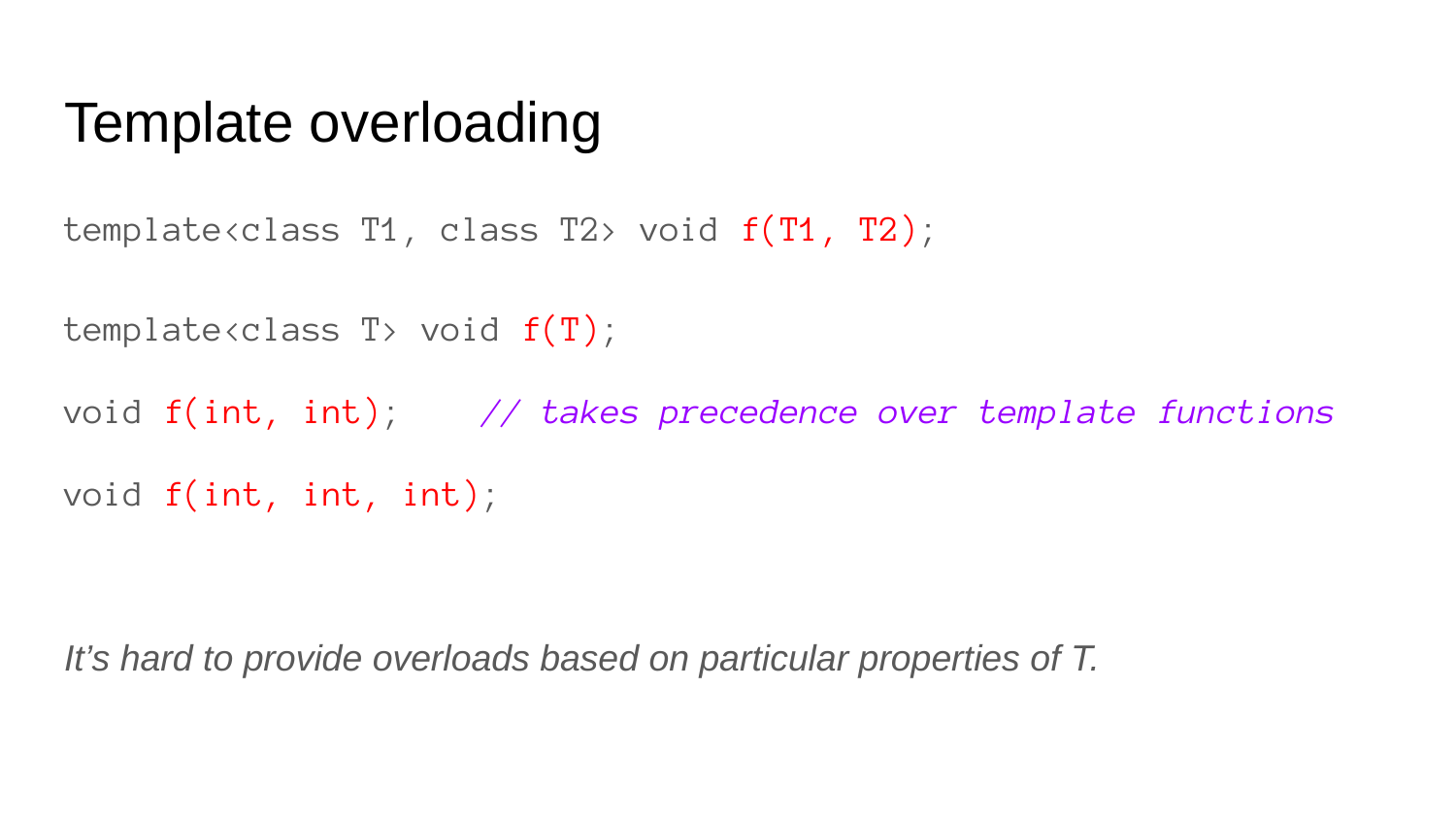

# Template overloading
template<class T1, class T2> void f(T1, T2);
template<class T> void f(T);
void f(int, int);    // takes precedence over template functions
void f(int, int, int);

It’s hard to provide overloads based on particular properties of T.